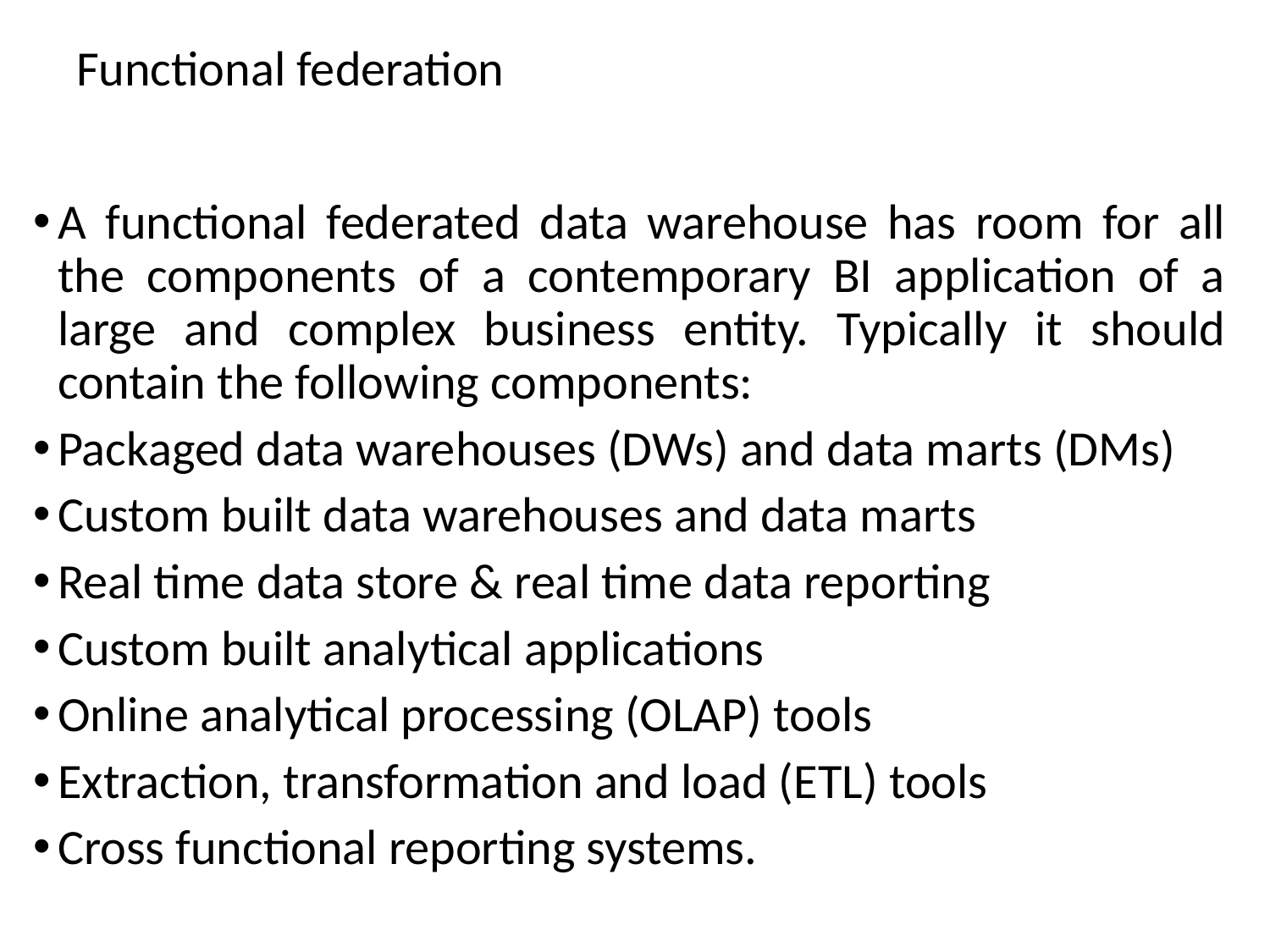

# Functional federation
A functional federated data warehouse has room for all the components of a contemporary BI application of a large and complex business entity. Typically it should contain the following components:
Packaged data warehouses (DWs) and data marts (DMs)
Custom built data warehouses and data marts
Real time data store & real time data reporting
Custom built analytical applications
Online analytical processing (OLAP) tools
Extraction, transformation and load (ETL) tools
Cross functional reporting systems.